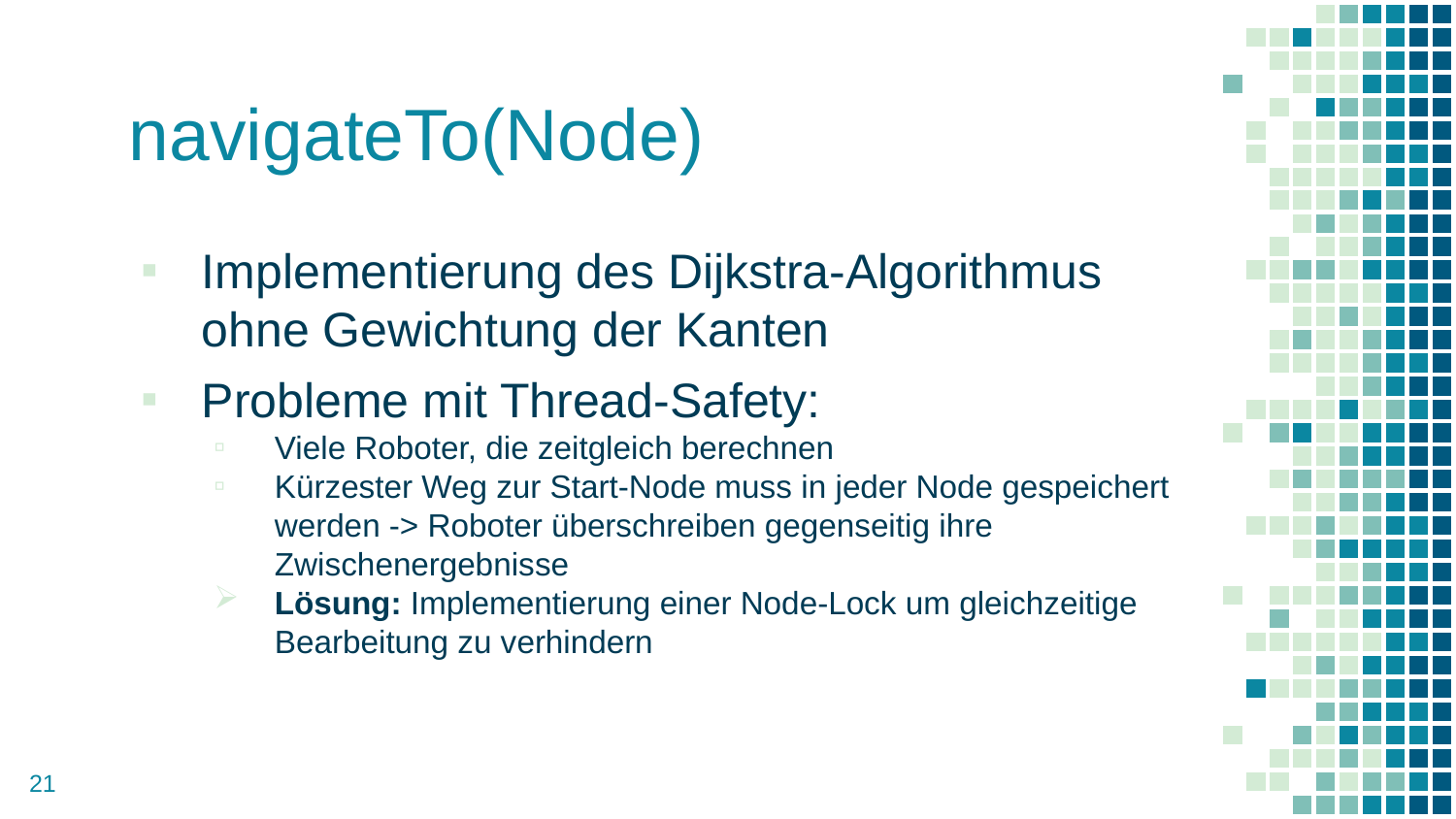

# navigateTo(Node)
Implementierung des Dijkstra-Algorithmus ohne Gewichtung der Kanten
Probleme mit Thread-Safety:
Viele Roboter, die zeitgleich berechnen
Kürzester Weg zur Start-Node muss in jeder Node gespeichert werden -> Roboter überschreiben gegenseitig ihre Zwischenergebnisse
Lösung: Implementierung einer Node-Lock um gleichzeitige Bearbeitung zu verhindern
21